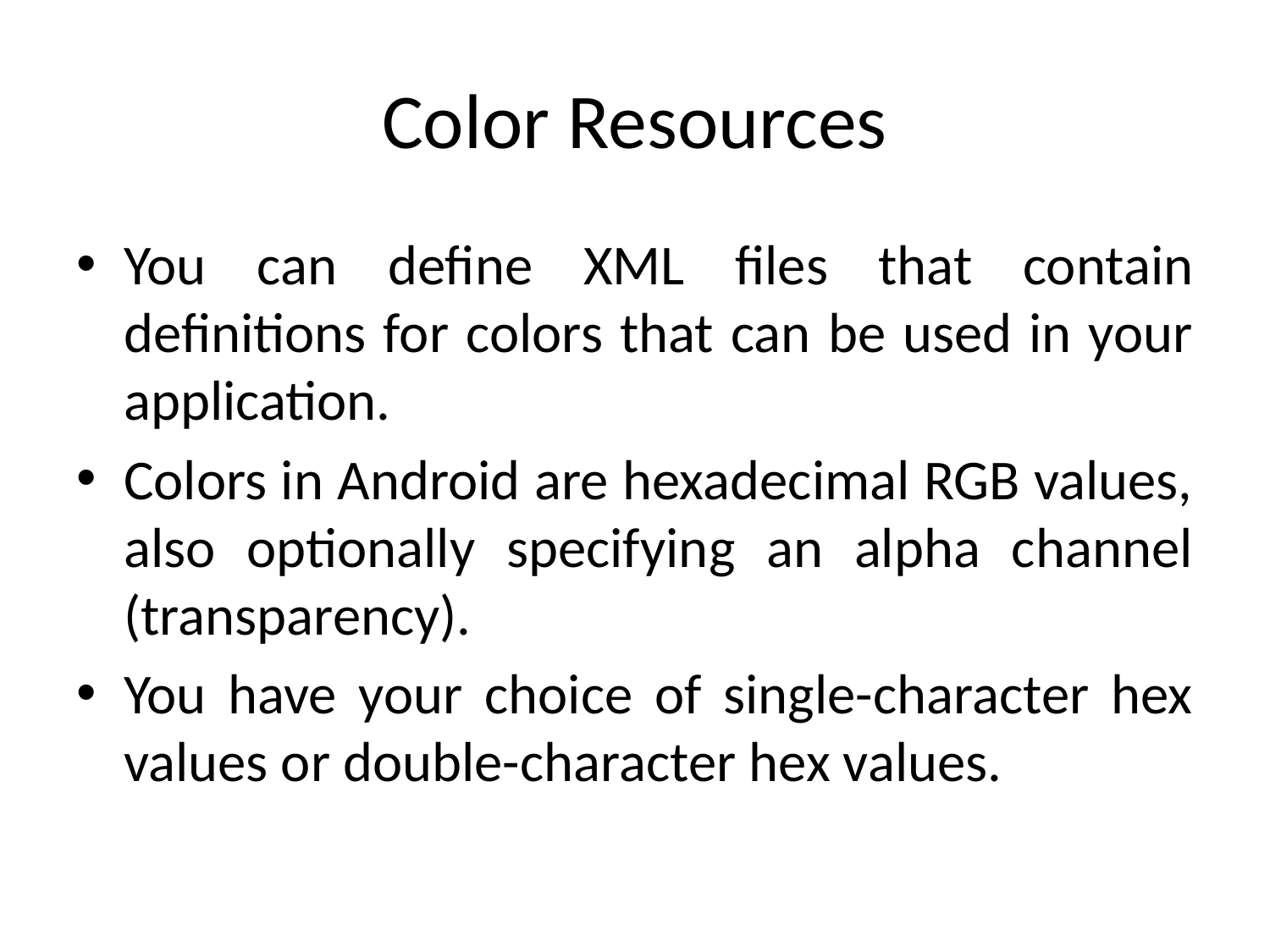

# Color Resources
You can define XML files that contain definitions for colors that can be used in your application.
Colors in Android are hexadecimal RGB values, also optionally specifying an alpha channel (transparency).
You have your choice of single-character hex values or double-character hex values.